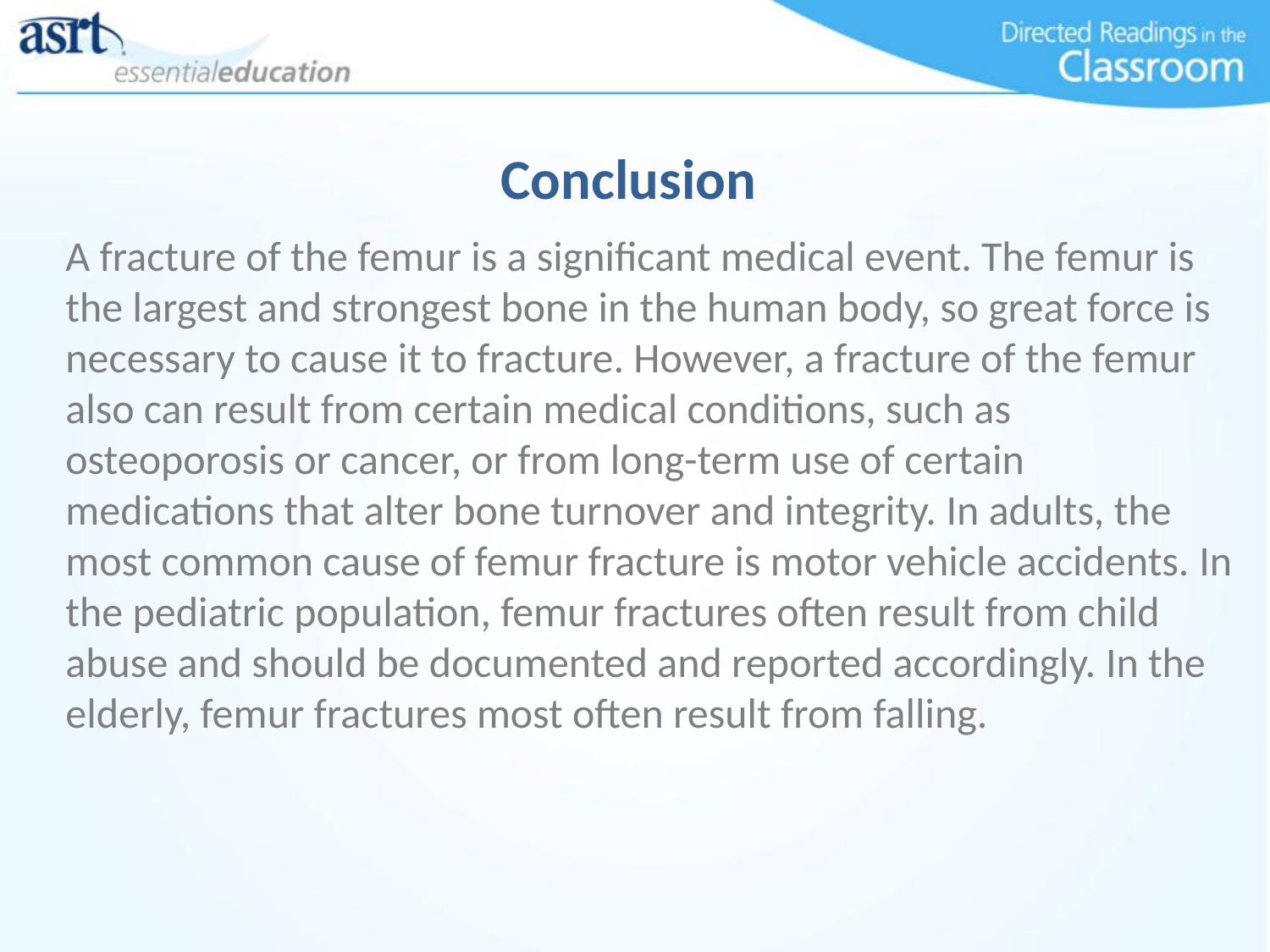

# Conclusion
A fracture of the femur is a significant medical event. The femur is the largest and strongest bone in the human body, so great force is necessary to cause it to fracture. However, a fracture of the femur also can result from certain medical conditions, such as osteoporosis or cancer, or from long-term use of certain medications that alter bone turnover and integrity. In adults, the most common cause of femur fracture is motor vehicle accidents. In the pediatric population, femur fractures often result from child abuse and should be documented and reported accordingly. In the elderly, femur fractures most often result from falling.